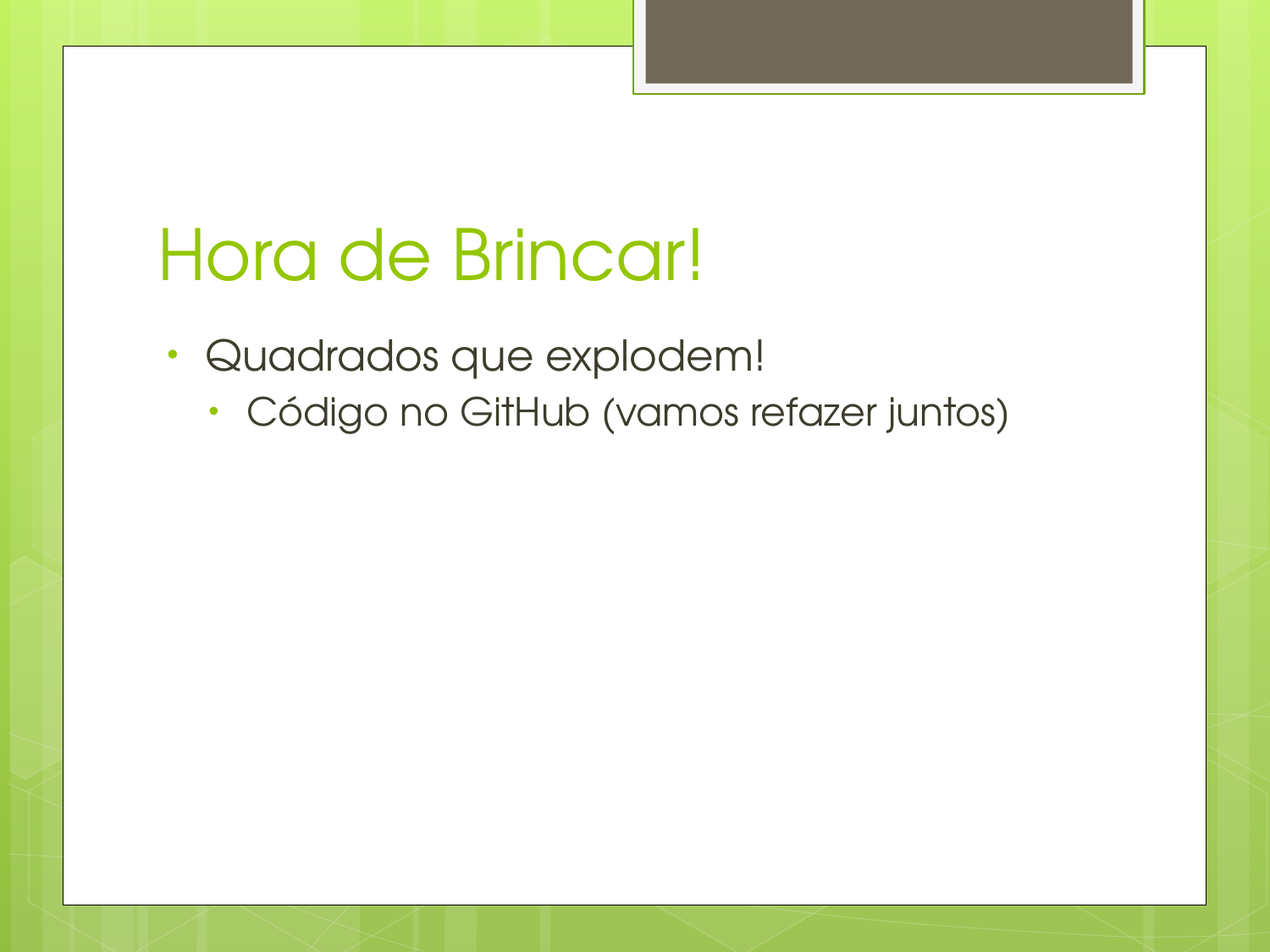

# Hora de Brincar!
Quadrados que explodem!
Código no GitHub (vamos refazer juntos)